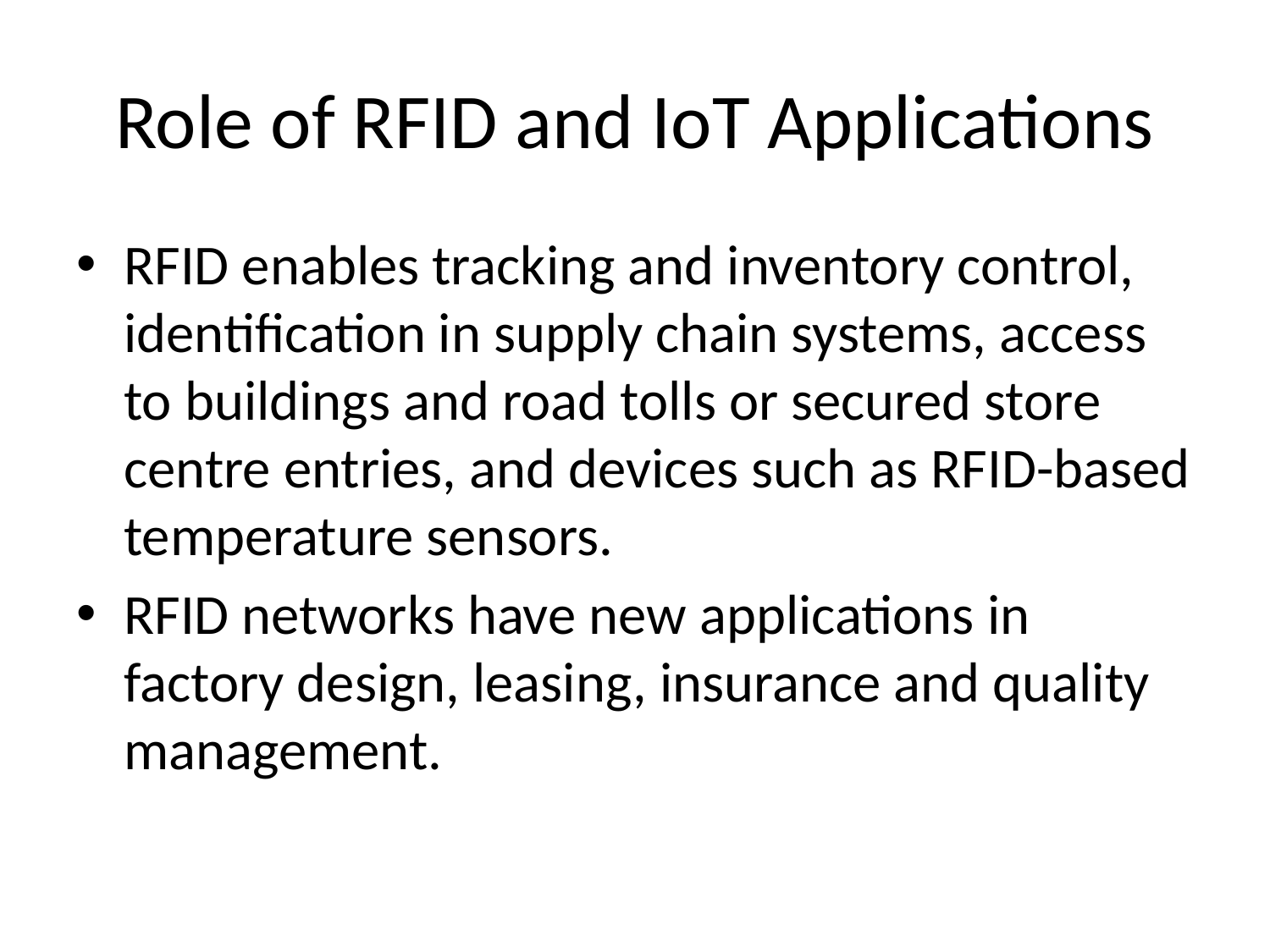

# Role of RFID and IoT Applications
RFID enables tracking and inventory control, identification in supply chain systems, access to buildings and road tolls or secured store centre entries, and devices such as RFID-based temperature sensors.
RFID networks have new applications in factory design, leasing, insurance and quality management.